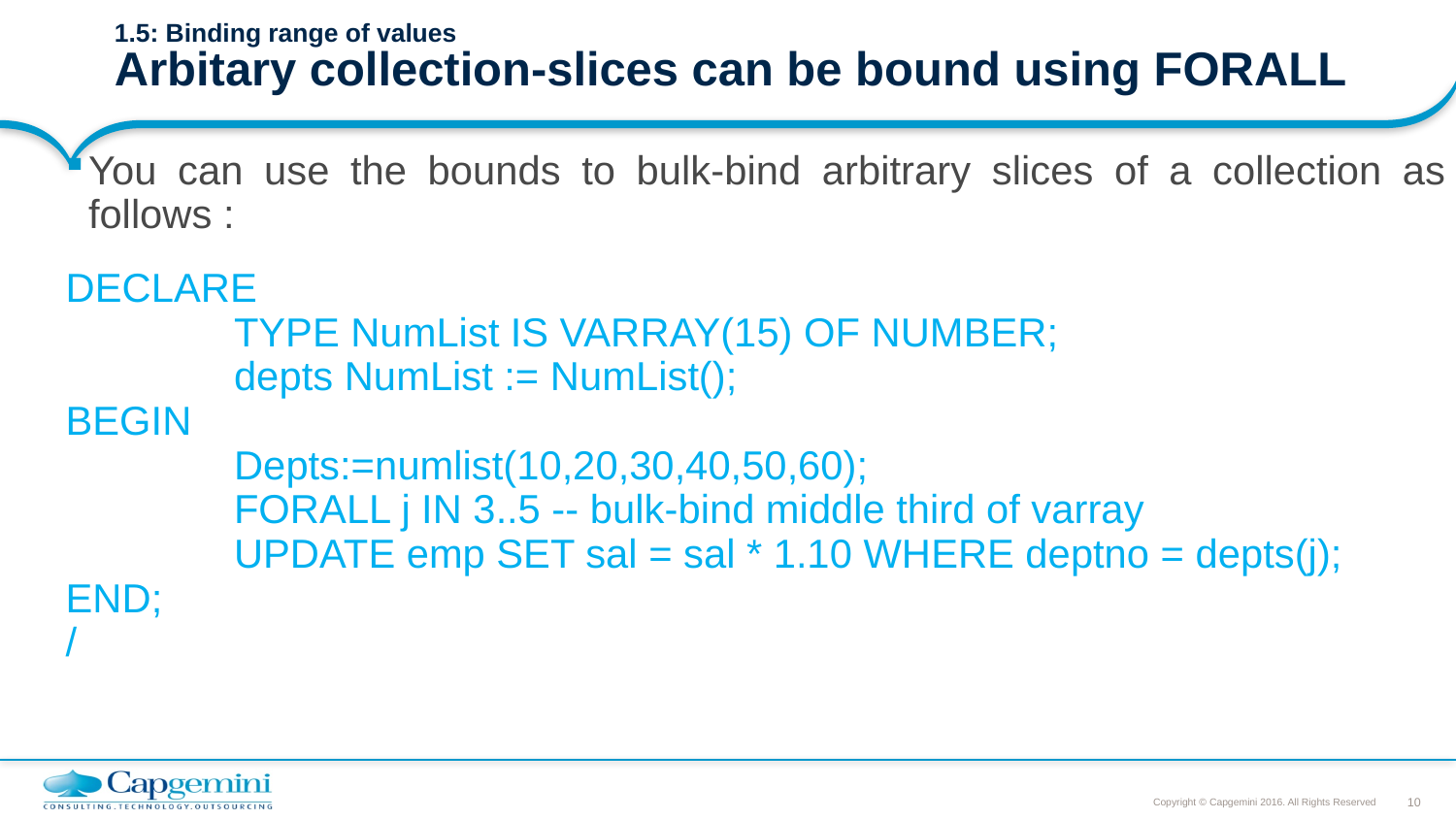

# 1.5: Binding range of values Arbitary collection-slices can be bound using FORALL
You can use the bounds to bulk-bind arbitrary slices of a collection as follows :

DECLARE
		TYPE NumList IS VARRAY(15) OF NUMBER;
		depts NumList := NumList();
BEGIN
		Depts:=numlist(10,20,30,40,50,60);
		FORALL j IN 3..5 -- bulk-bind middle third of varray
		UPDATE emp SET sal = sal * 1.10 WHERE deptno = depts(j);
END;
/